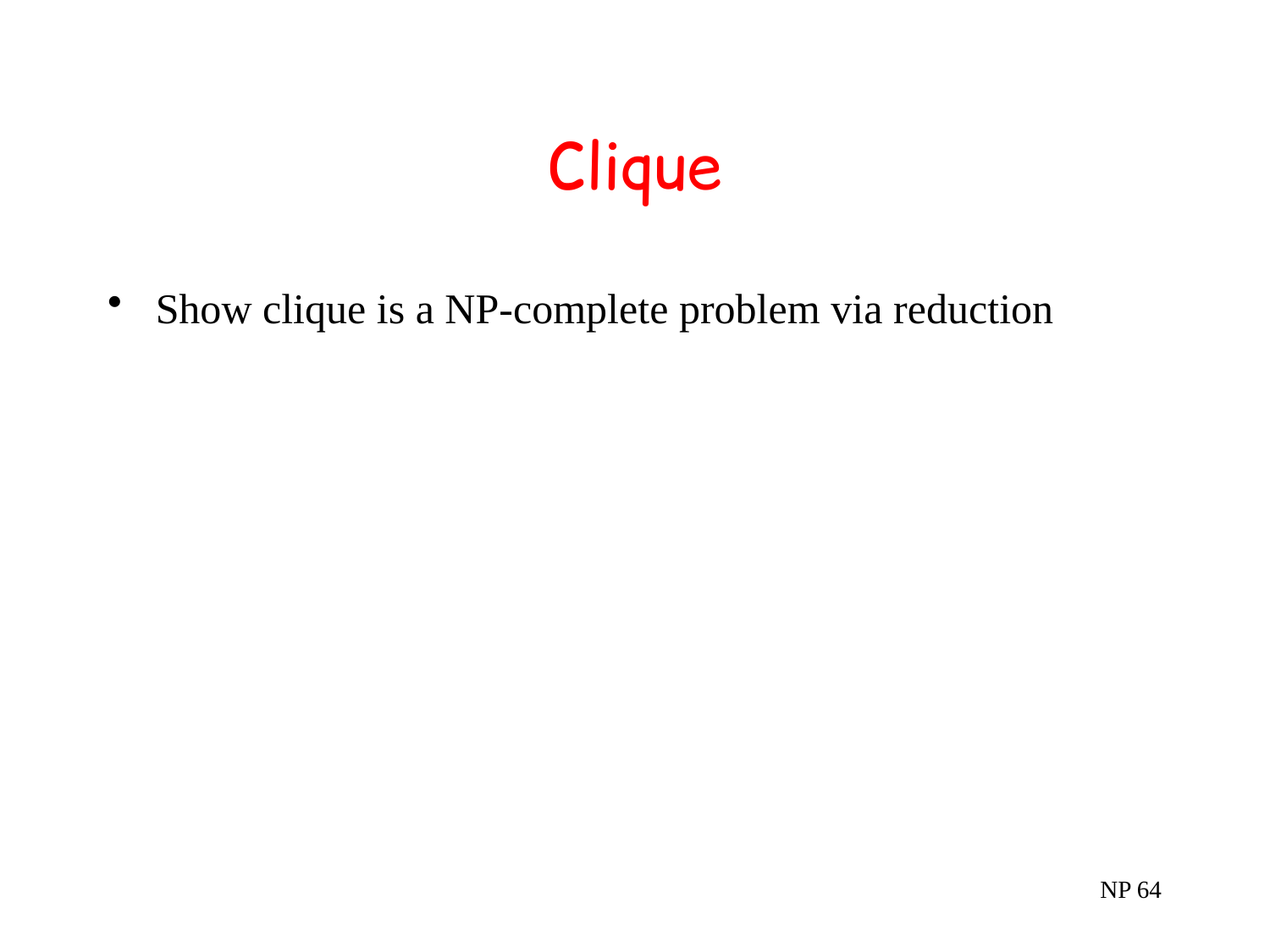

# Clique
Show clique is a NP-complete problem via reduction
NP 64